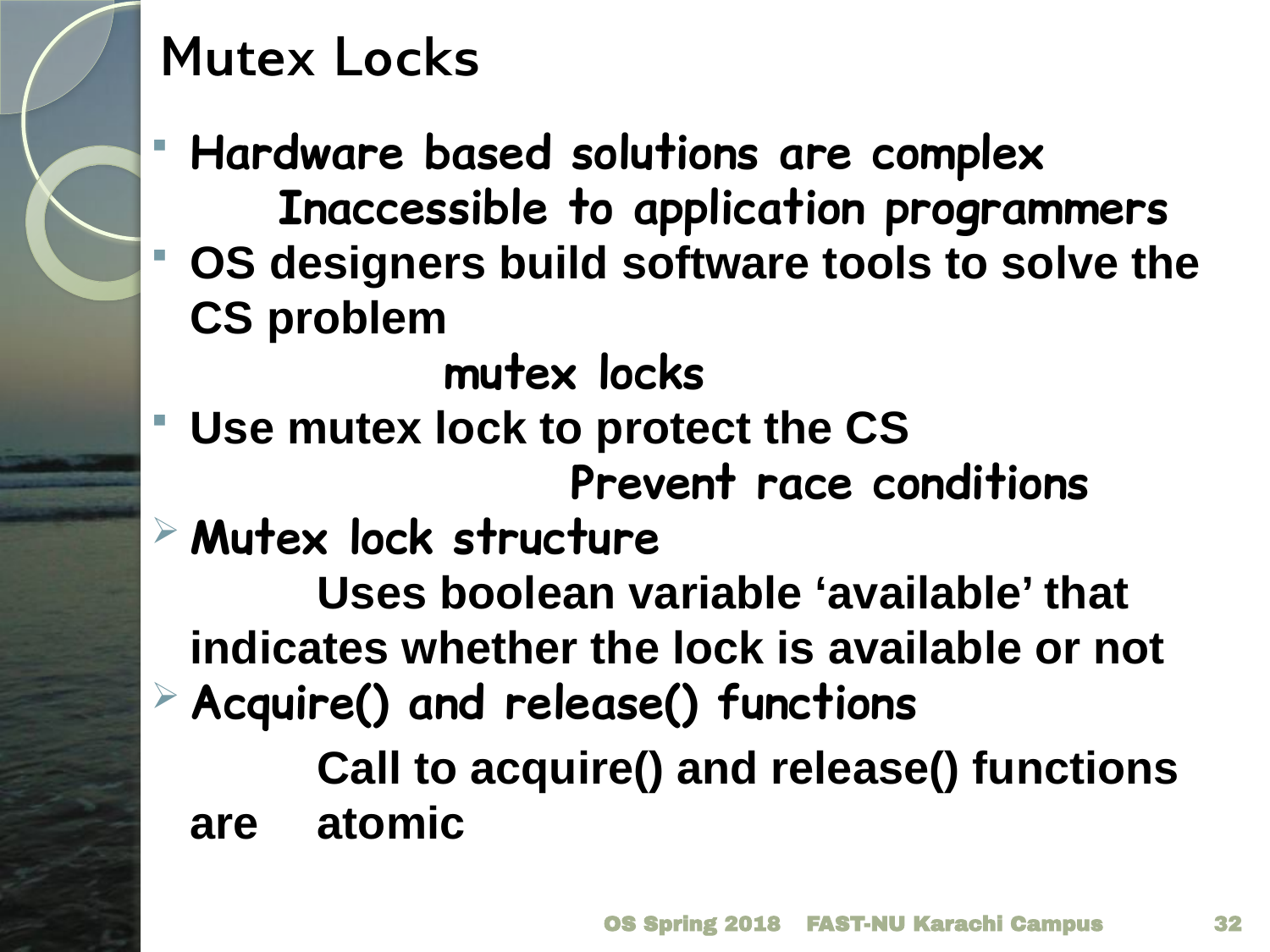

# Mutex Locks
Hardware based solutions are complex
	Inaccessible to application programmers
OS designers build software tools to solve the CS problem
			mutex locks
Use mutex lock to protect the CS
				Prevent race conditions
Mutex lock structure
		Uses boolean variable ‘available’ that 	indicates whether the lock is available or not
Acquire() and release() functions
		Call to acquire() and release() functions are 	atomic

OS Spring 2018
FAST-NU Karachi Campus
32